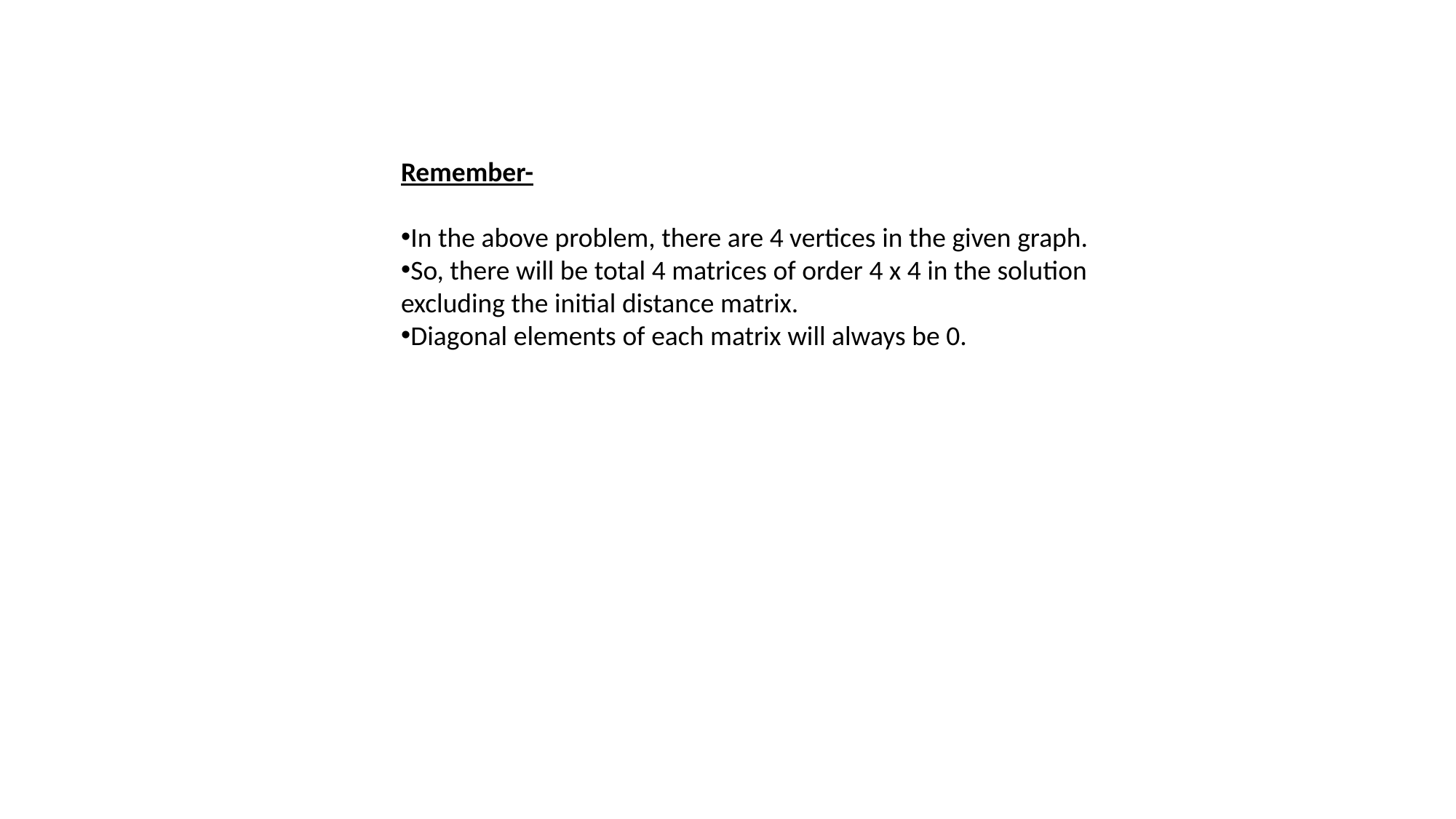

Remember-

In the above problem, there are 4 vertices in the given graph.
So, there will be total 4 matrices of order 4 x 4 in the solution excluding the initial distance matrix.
Diagonal elements of each matrix will always be 0.